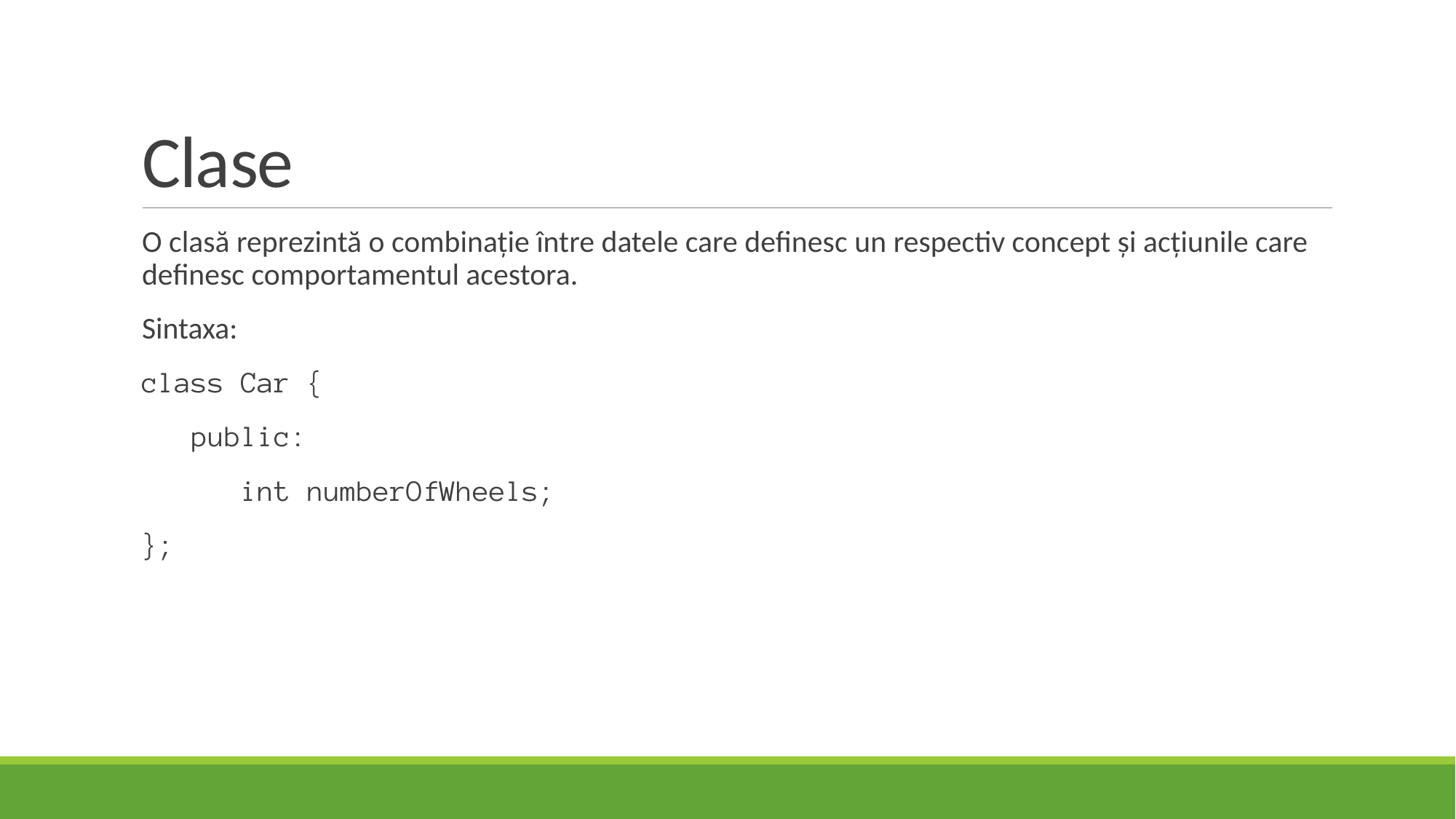

# Clase
O clasă reprezintă o combinație între datele care definesc un respectiv concept și acțiunile care definesc comportamentul acestora.
Sintaxa:
class Car {
   public:
      int numberOfWheels;
};